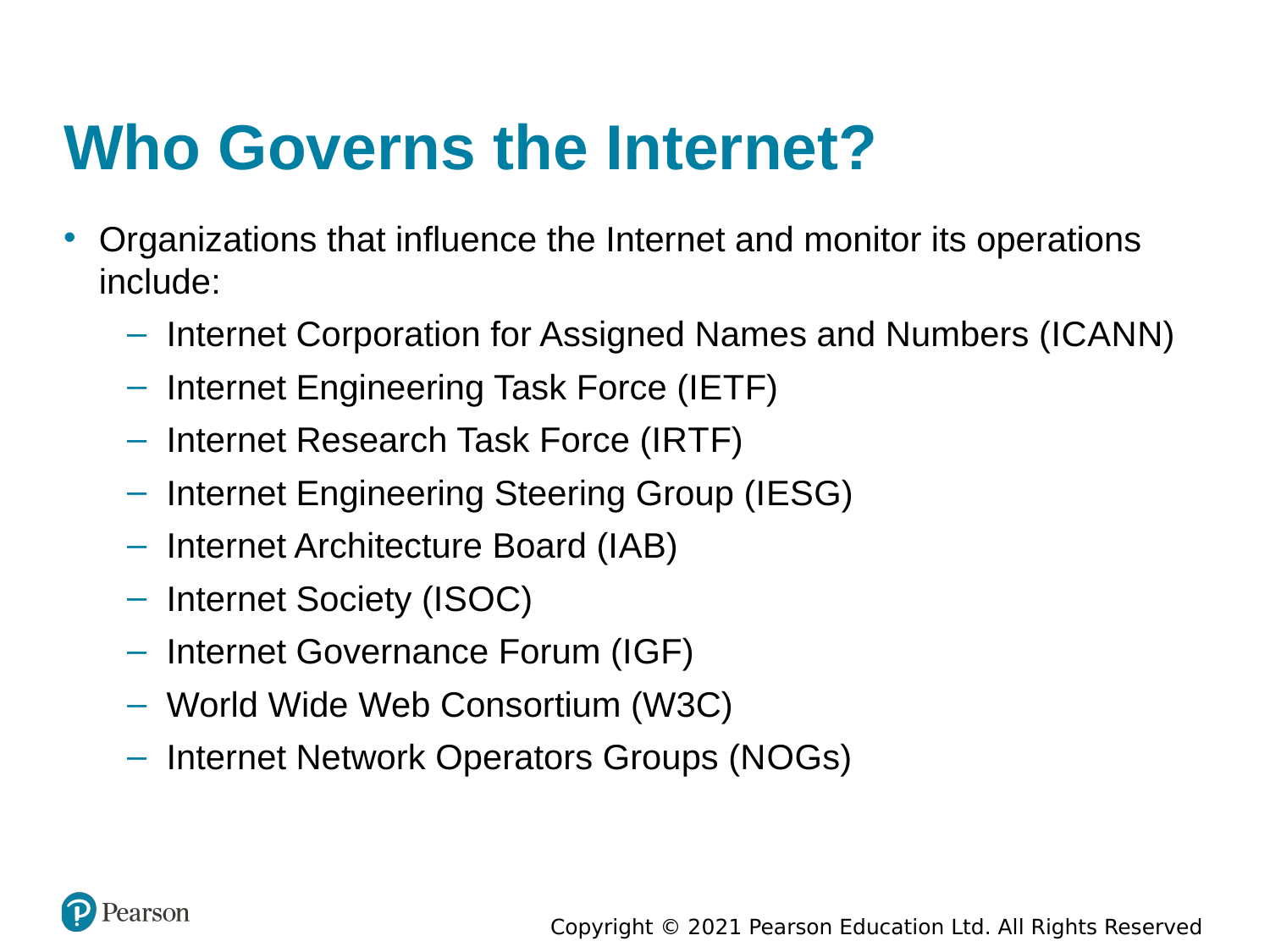

# Who Governs the Internet?
Organizations that influence the Internet and monitor its operations include:
Internet Corporation for Assigned Names and Numbers (I C A N N)
Internet Engineering Task Force (I E T F)
Internet Research Task Force (I R T F)
Internet Engineering Steering Group (I E S G)
Internet Architecture Board (I A B)
Internet Society (I S O C)
Internet Governance Forum (I G F)
World Wide Web Consortium (W3C)
Internet Network Operators Groups (N O G s)